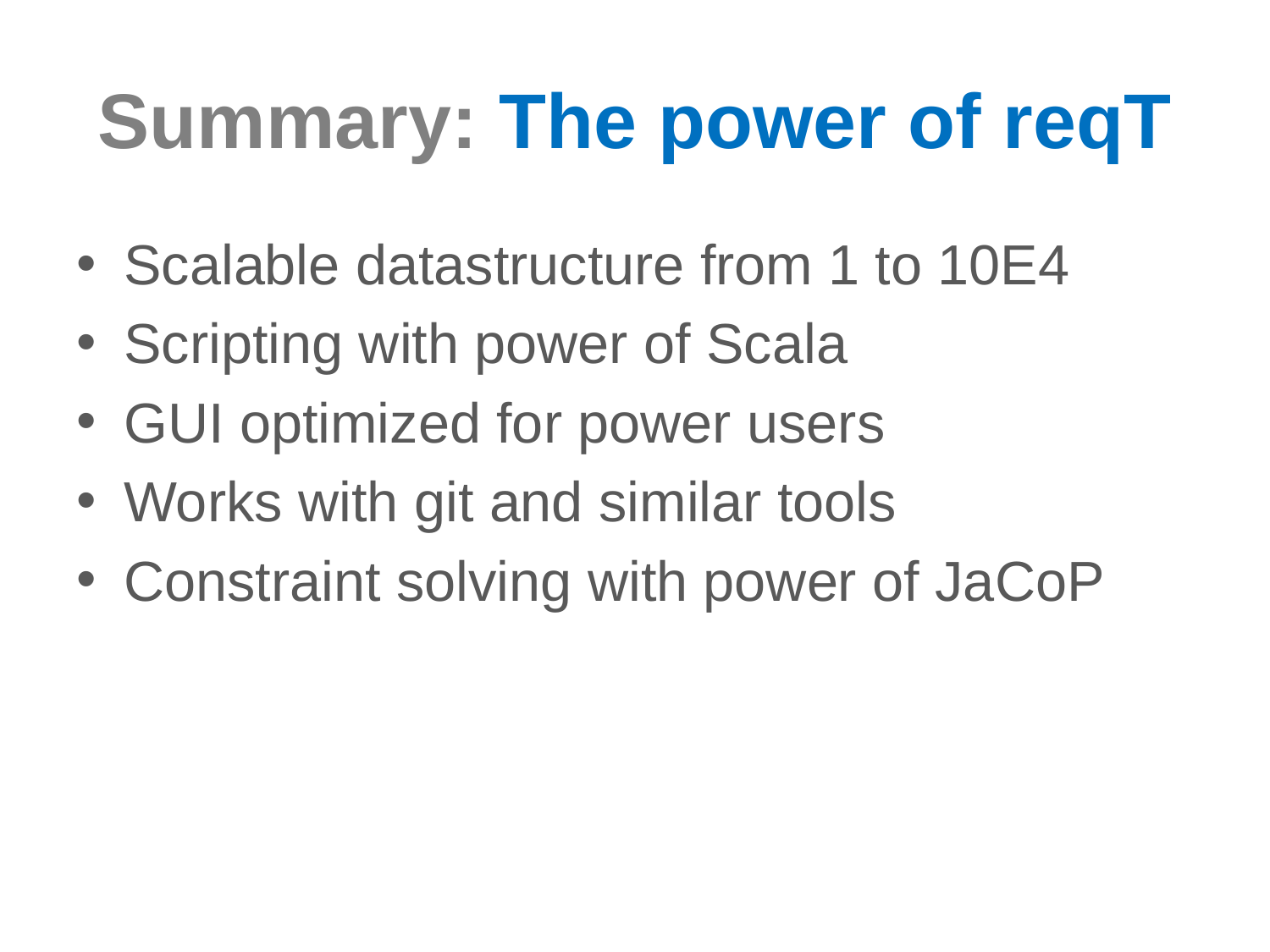

# Summary: The power of reqT
Scalable datastructure from 1 to 10E4
Scripting with power of Scala
GUI optimized for power users
Works with git and similar tools
Constraint solving with power of JaCoP